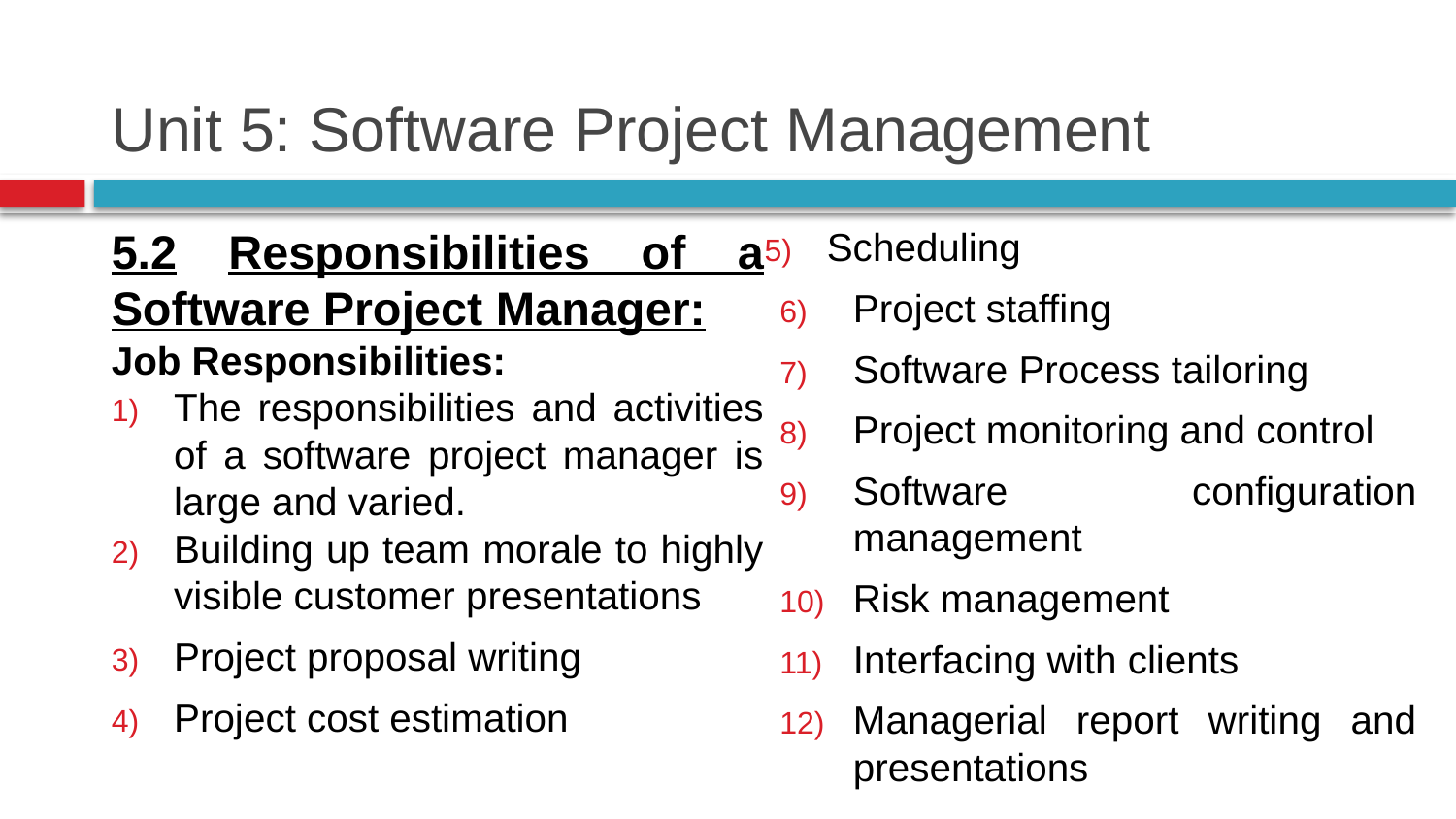

# Unit 5: Software Project Management
5.2 Responsibilities of a Software Project Manager:
Job Responsibilities:
The responsibilities and activities of a software project manager is large and varied.
Building up team morale to highly visible customer presentations
Project proposal writing
Project cost estimation
Scheduling
Project staffing
Software Process tailoring
Project monitoring and control
Software configuration management
Risk management
Interfacing with clients
Managerial report writing and presentations